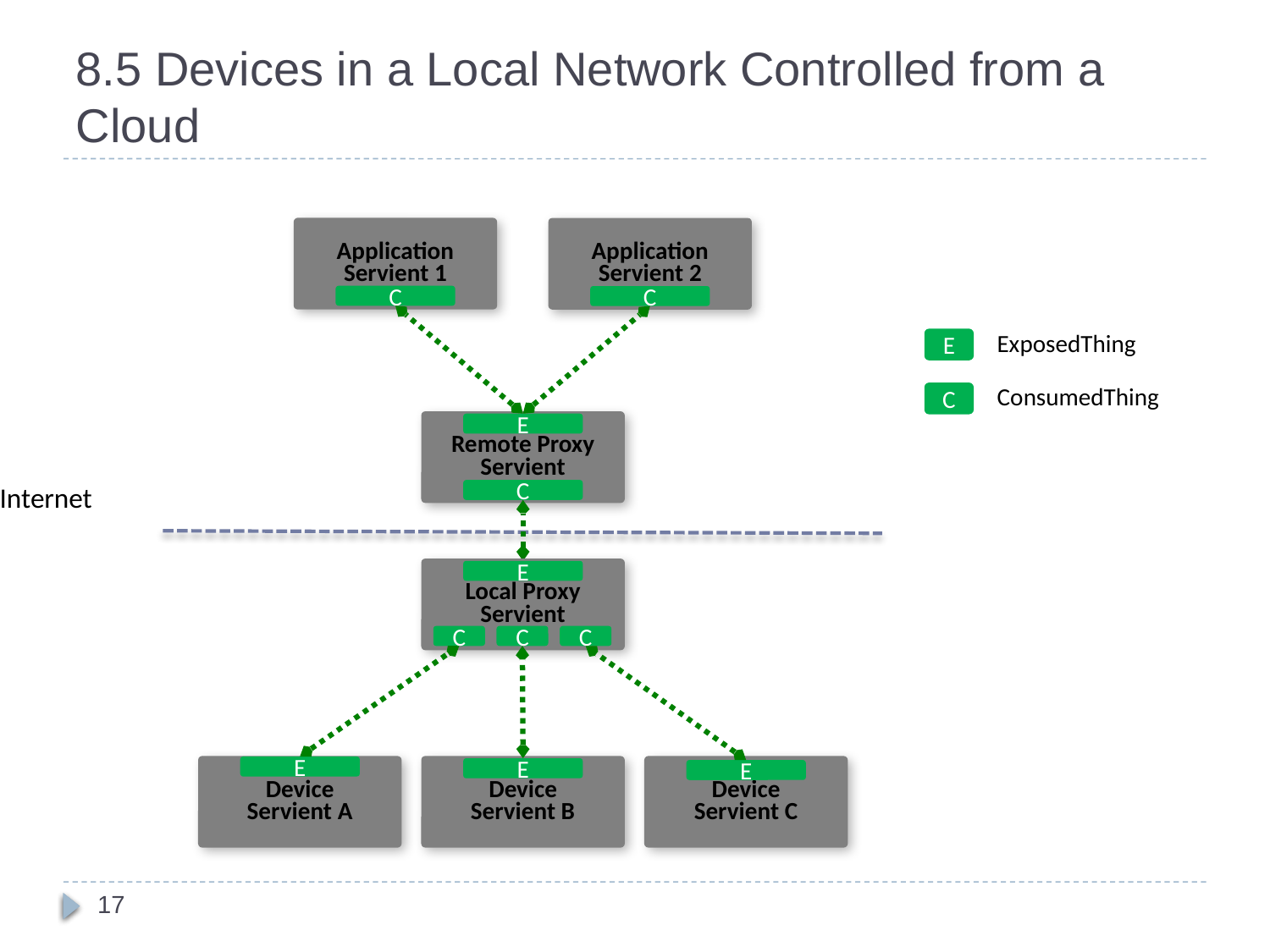

# 8.5 Devices in a Local Network Controlled from a Cloud

Application
Servient 1
Application
Servient 2
C
C
ExposedThing
E
ConsumedThing
C
Remote Proxy
Servient
E
Internet
C
Local Proxy
Servient
E
C
C
C
Device
Servient A
Device
Servient B
Device
Servient C
E
E
E
17